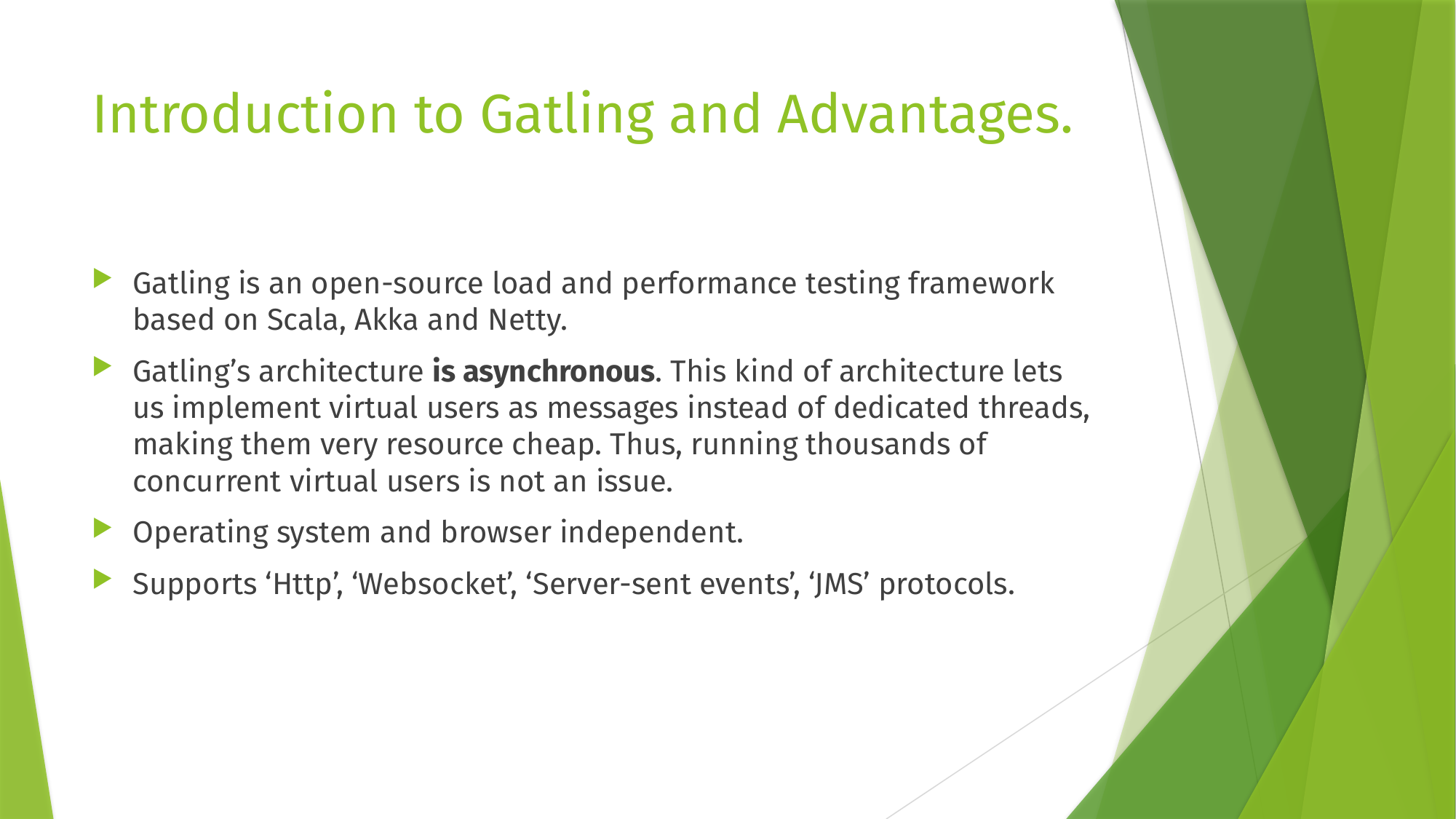

# Introduction to Gatling and Advantages.
Gatling is an open-source load and performance testing framework based on Scala, Akka and Netty.
Gatling’s architecture is asynchronous. This kind of architecture lets us implement virtual users as messages instead of dedicated threads, making them very resource cheap. Thus, running thousands of concurrent virtual users is not an issue.
Operating system and browser independent.
Supports ‘Http’, ‘Websocket’, ‘Server-sent events’, ‘JMS’ protocols.